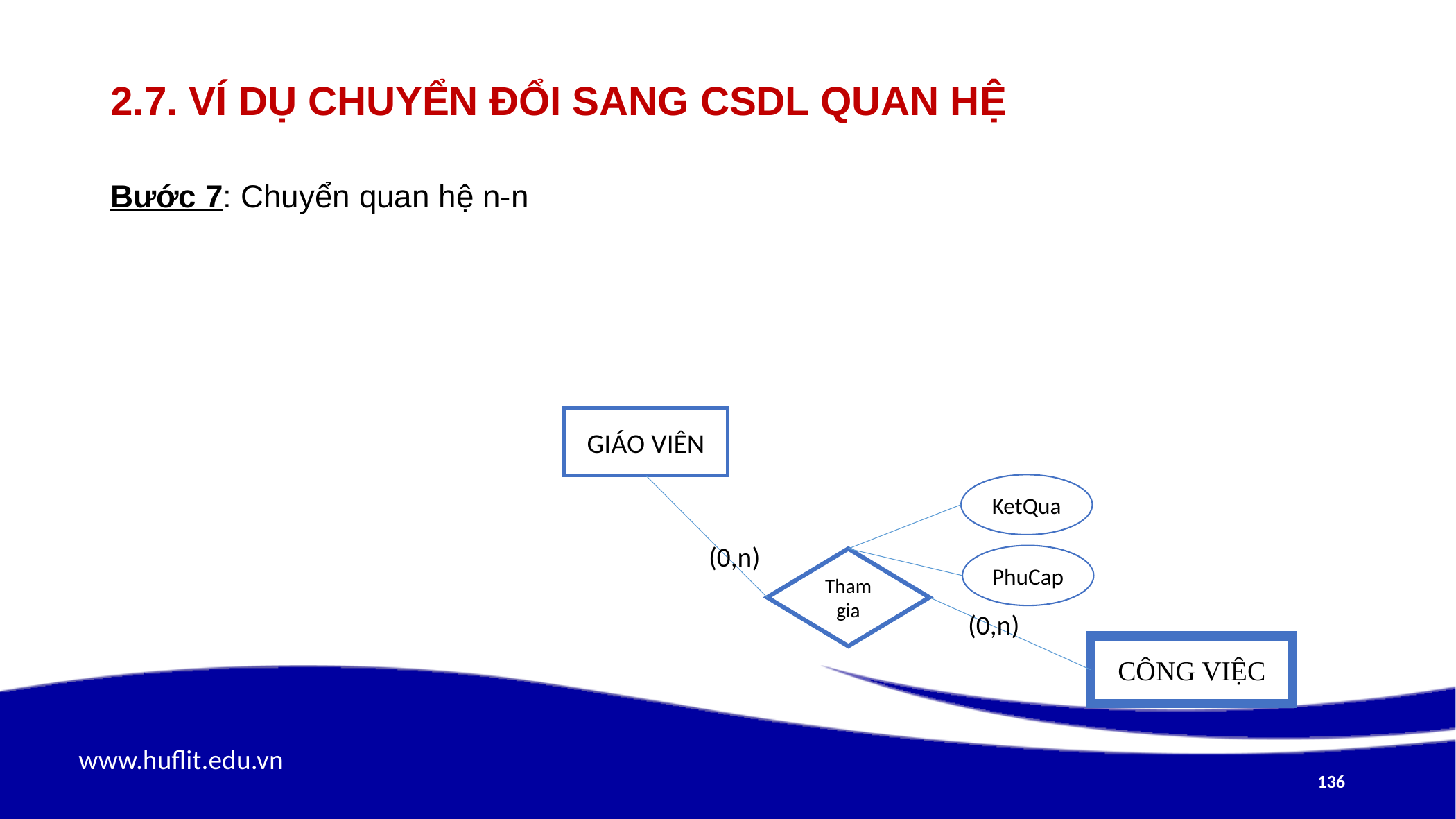

# 2.7. Ví dụ chuyển đổi sang CSDL quan hệ
Bước 7: Chuyển quan hệ n-n

GIÁO VIÊN
KetQua
(0,n)
PhuCap
Tham gia
(0,n)
CÔNG VIỆC
136